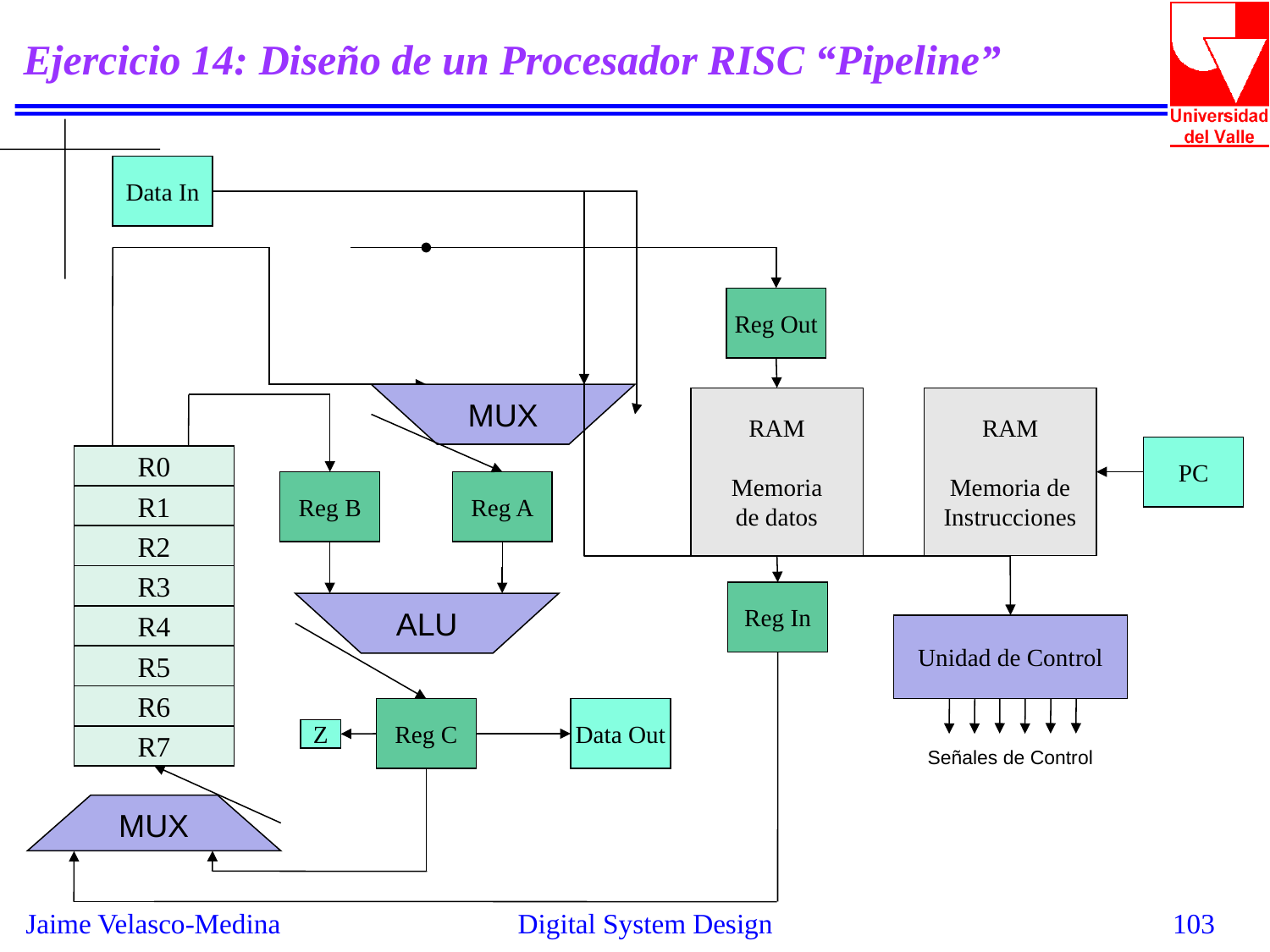

# Ejercicio 14: Diseño de un Procesador RISC “Pipeline”
Data In

Reg Out
MUX
RAM

Memoria
de datos
RAM

Memoria de
Instrucciones
PC
R0
Reg B
Reg A
R1
R2
R3
Reg In
ALU
R4
Unidad de Control
R5
R6
Reg C
Data Out
Z
R7
Señales de Control

MUX